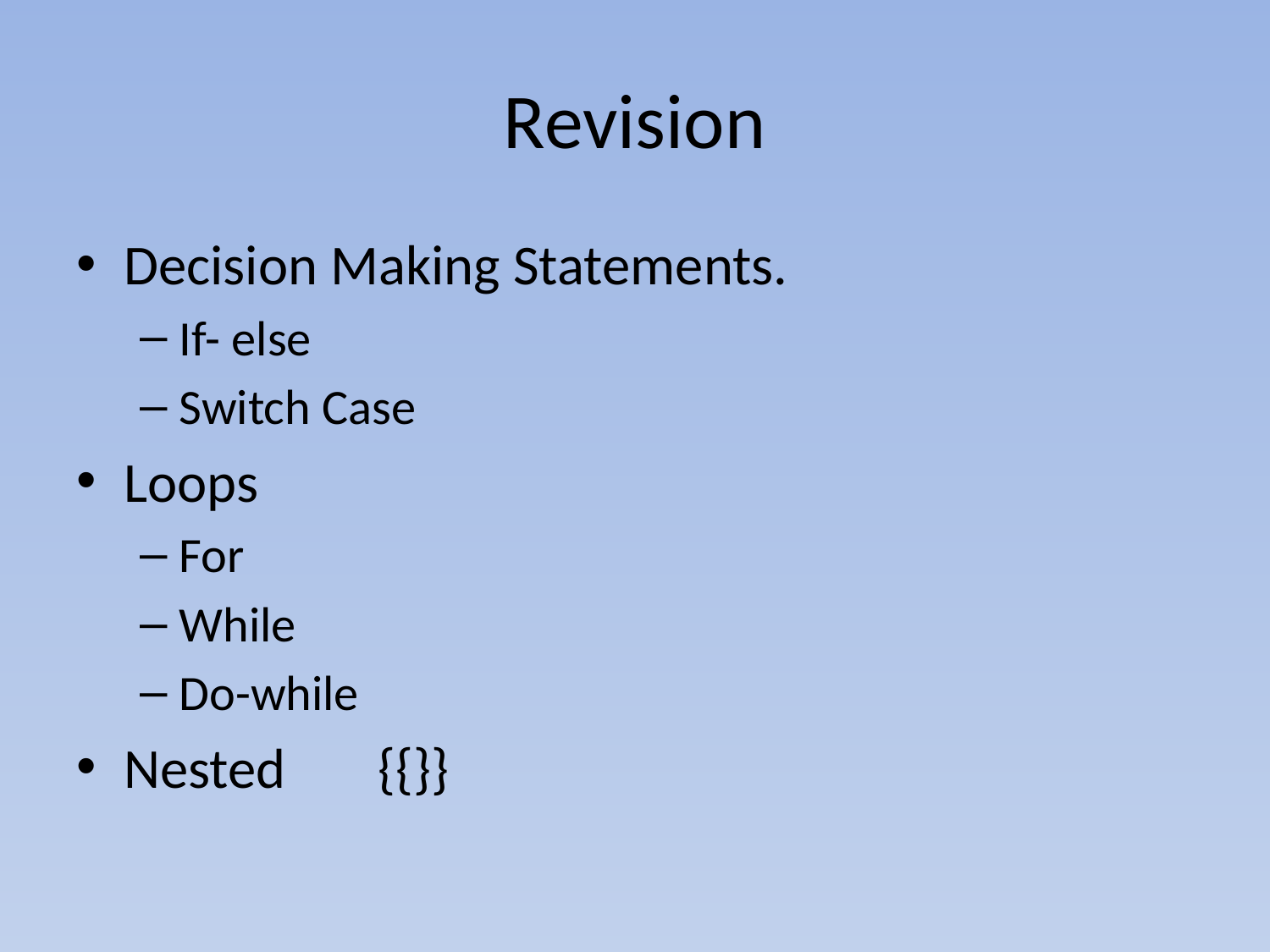

# Revision
Decision Making Statements.
If- else
Switch Case
Loops
For
While
Do-while
Nested	{{}}